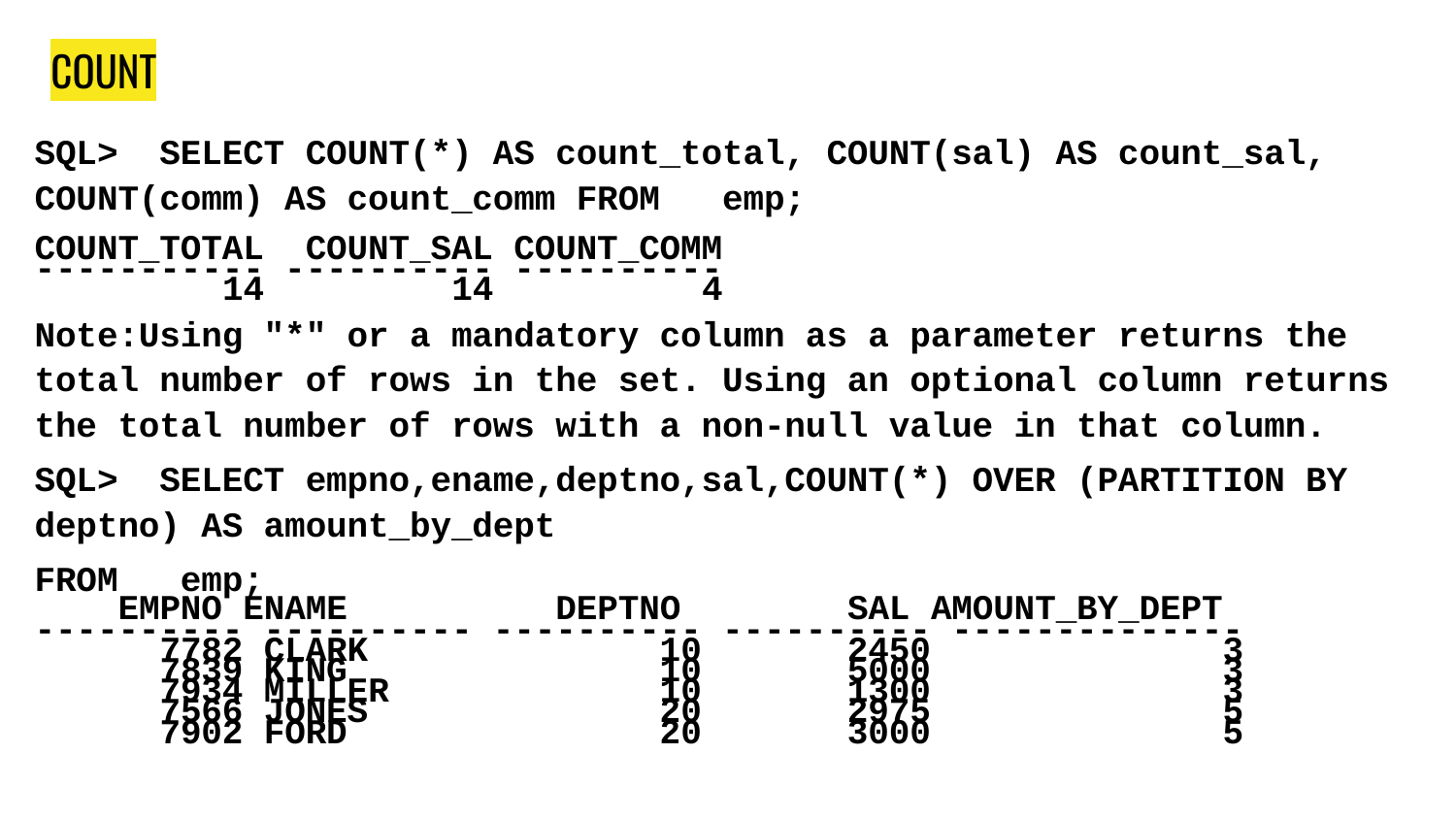

# COUNT
SQL>  SELECT COUNT(*) AS count_total, COUNT(sal) AS count_sal, COUNT(comm) AS count_comm FROM   emp;

COUNT_TOTAL  COUNT_SAL COUNT_COMM
----------- ---------- ----------
         14         14          4
Note:Using "*" or a mandatory column as a parameter returns the total number of rows in the set. Using an optional column returns the total number of rows with a non-null value in that column.
SQL>  SELECT empno,ename,deptno,sal,COUNT(*) OVER (PARTITION BY deptno) AS amount_by_dept
FROM   emp;
    EMPNO ENAME          DEPTNO        SAL AMOUNT_BY_DEPT
---------- ---------- ---------- ---------- --------------
      7782 CLARK              10       2450              3
      7839 KING               10       5000              3
      7934 MILLER             10       1300              3
      7566 JONES              20       2975              5
      7902 FORD               20       3000              5